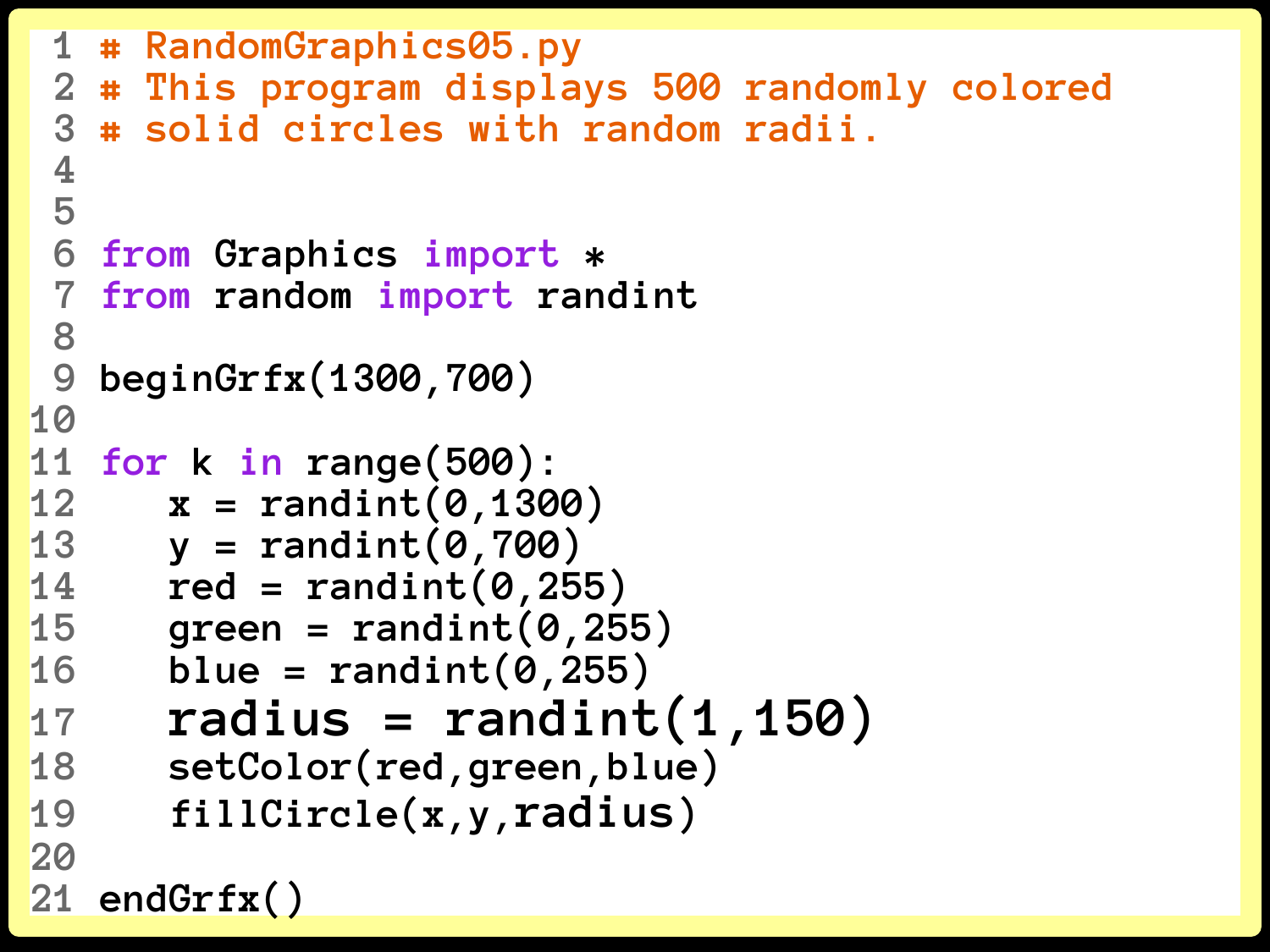

1 # RandomGraphics05.py
 2 # This program displays 500 randomly colored
 3 # solid circles with random radii.
 4
 5
 6 from Graphics import *
 7 from random import randint
 8
 9 beginGrfx(1300,700)
10
11 for k in range(500):
12    x = randint(0,1300)
13    y = randint(0,700)
14    red = randint(0,255)
15    green = randint(0,255)
16    blue = randint(0,255)
17    radius = randint(1,150)
18    setColor(red,green,blue)
19    fillCircle(x,y,radius)
20
21 endGrfx()